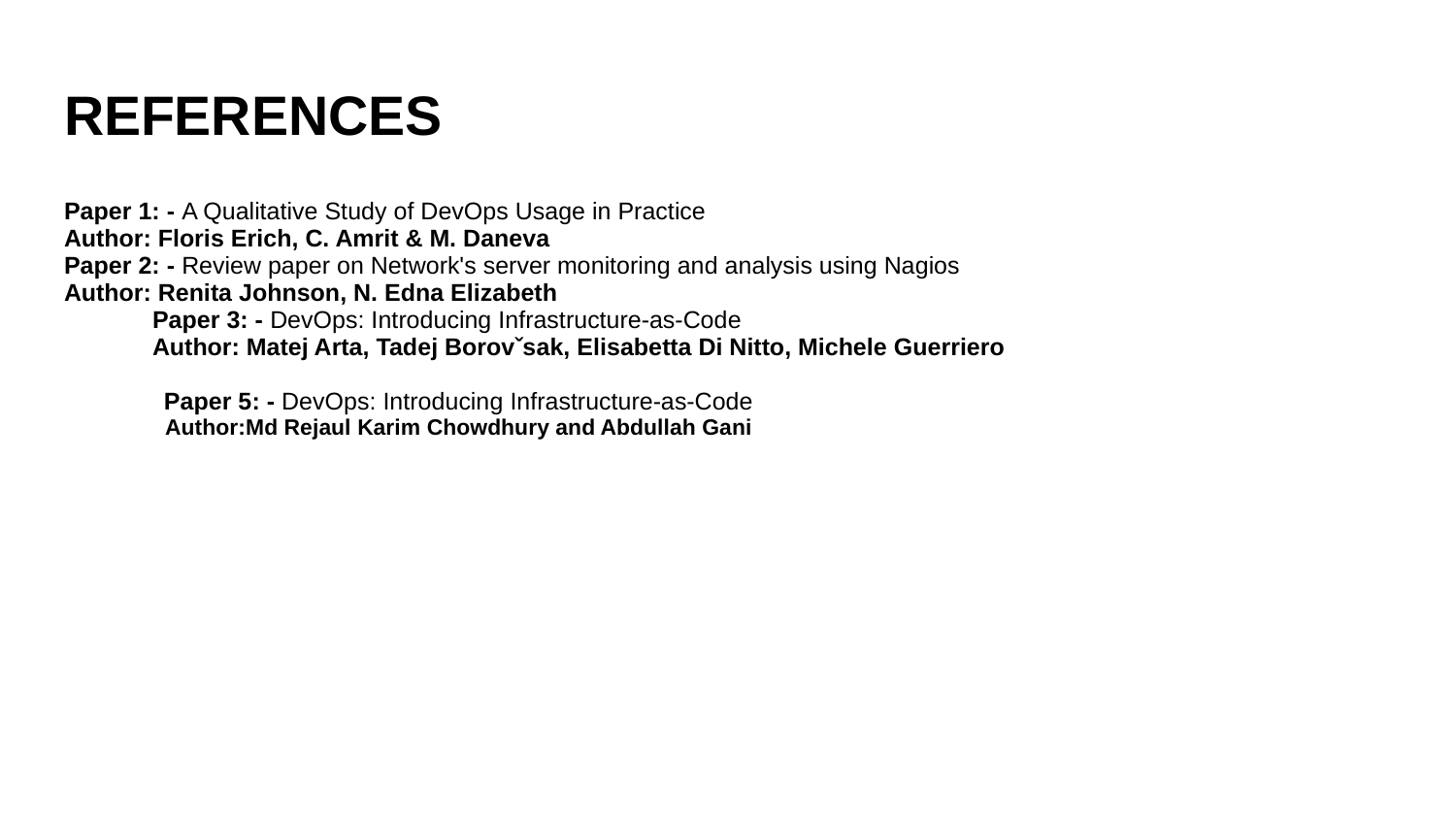

# REFERENCES
Paper 1: - A Qualitative Study of DevOps Usage in Practice
Author: Floris Erich, C. Amrit & M. Daneva
Paper 2: - Review paper on Network's server monitoring and analysis using Nagios
Author: Renita Johnson, N. Edna Elizabeth
             Paper 3: - DevOps: Introducing Infrastructure-as-Code
             Author: Matej Arta, Tadej Borovˇsak, Elisabetta Di Nitto, Michele Guerriero

            Paper 5: - DevOps: Introducing Infrastructure-as-Code
                Author:Md Rejaul Karim Chowdhury and Abdullah Gani